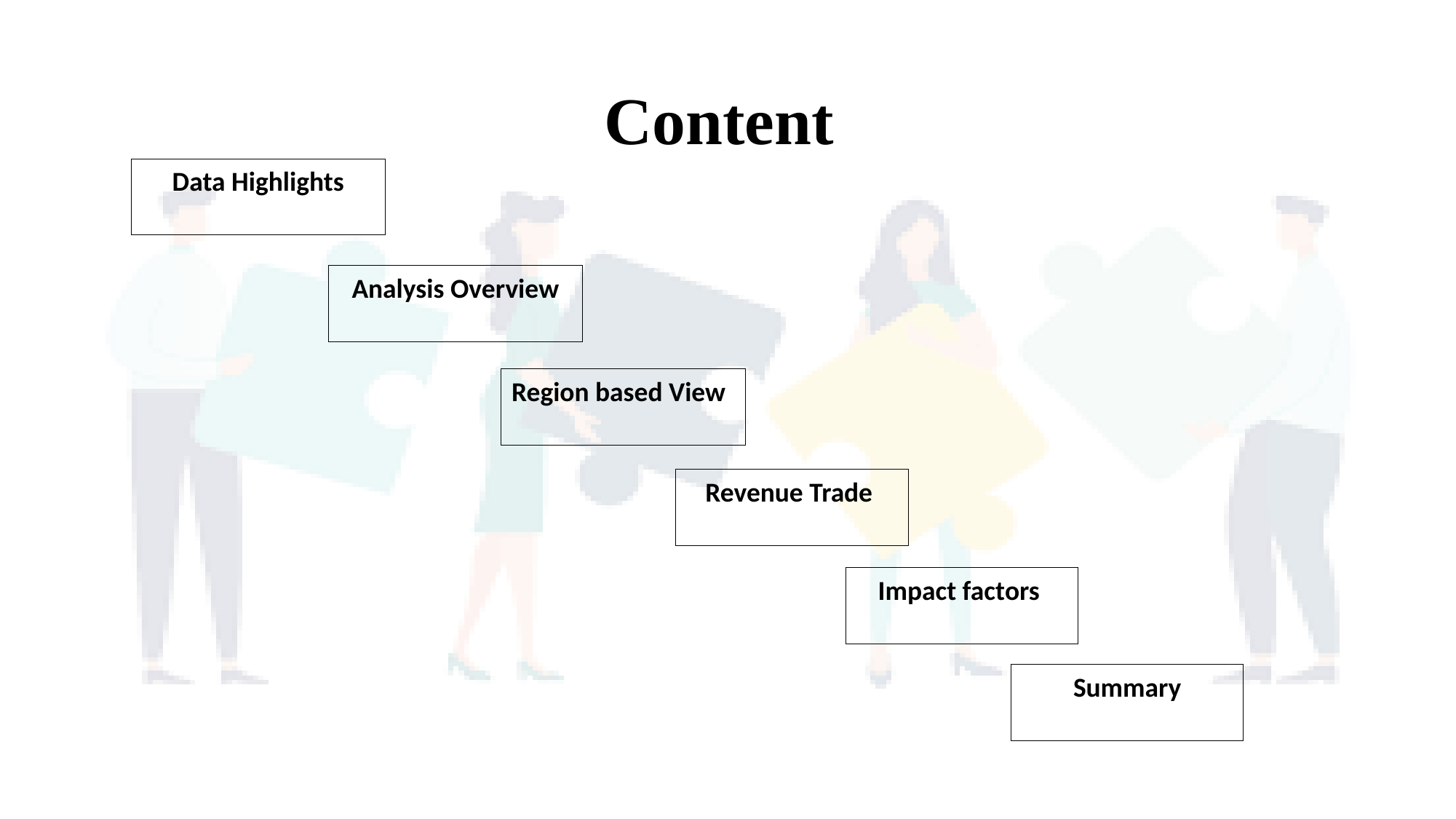

# Content
Data Highlights

Analysis Overview

Region based View

Revenue Trade

Impact factors

Summary